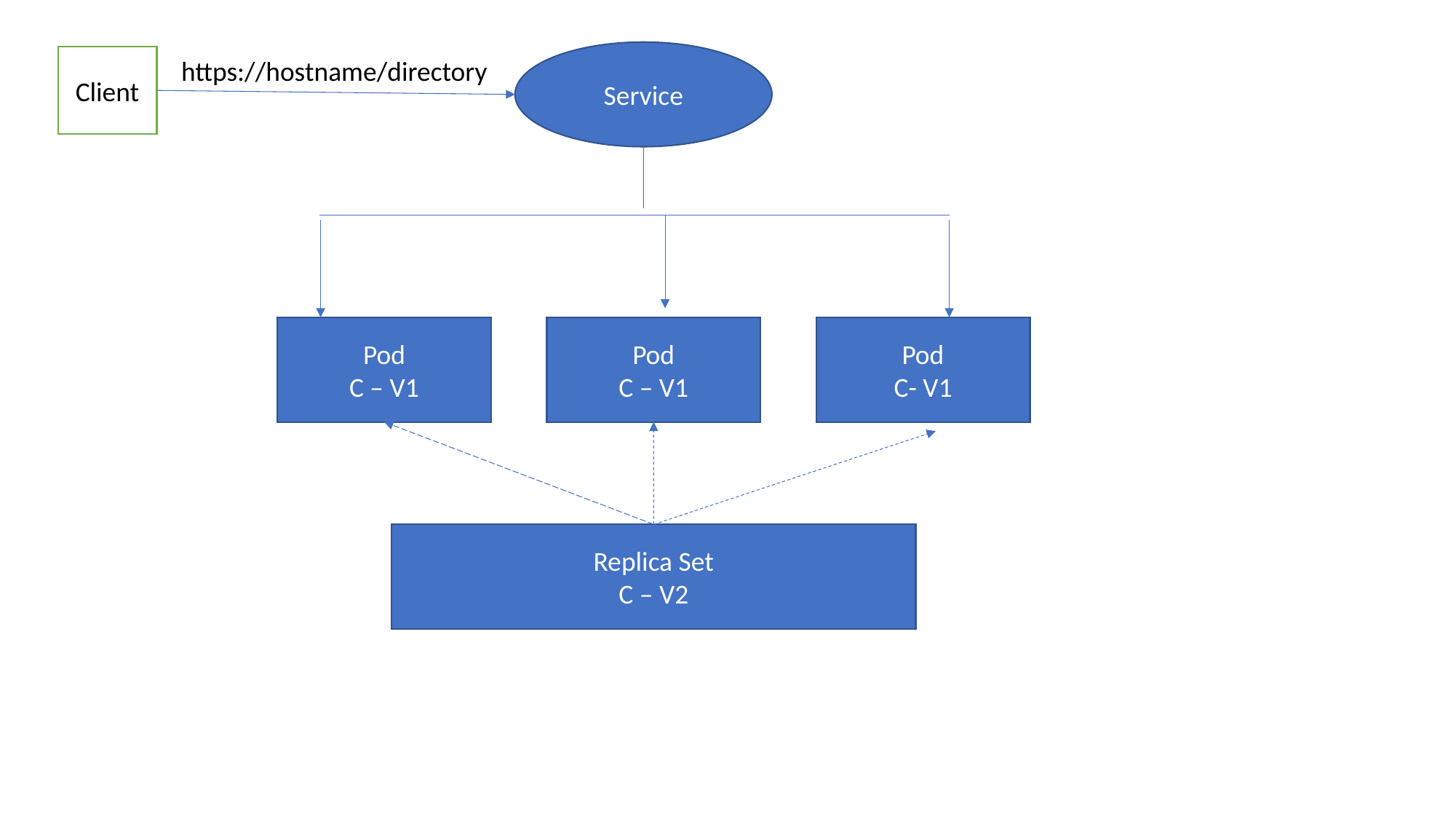

Service
Client
https://hostname/directory
Pod
C – V1
Pod
C – V1
Pod
C- V1
Replica Set
C – V2